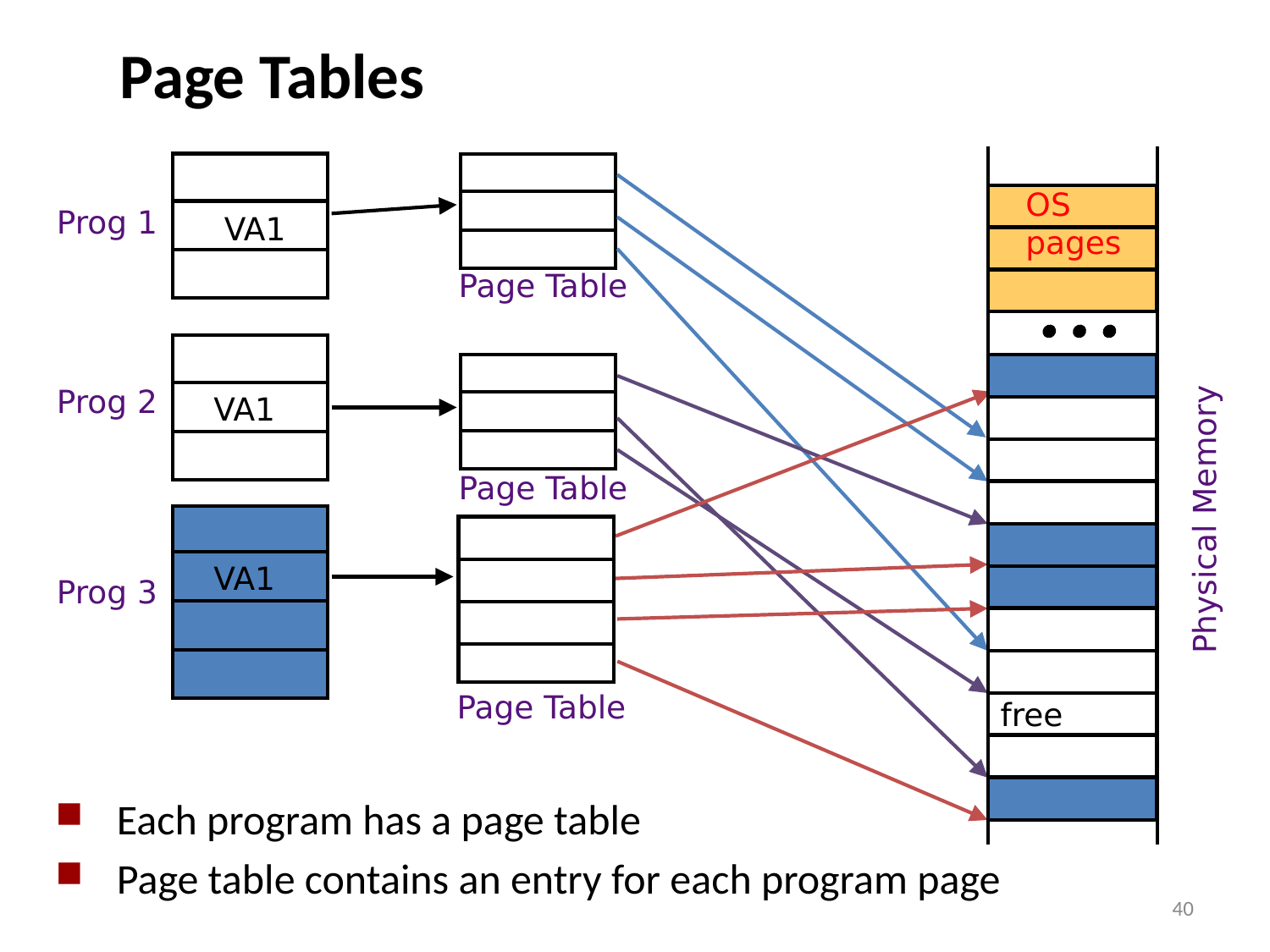

# Page Tables
OS
pages

free

Page Table

Page Table

Page Table
Prog 1

VA1

Prog 2
VA1

Physical Memory

VA1

Prog 3
 Each program has a page table
 Page table contains an entry for each program page
40